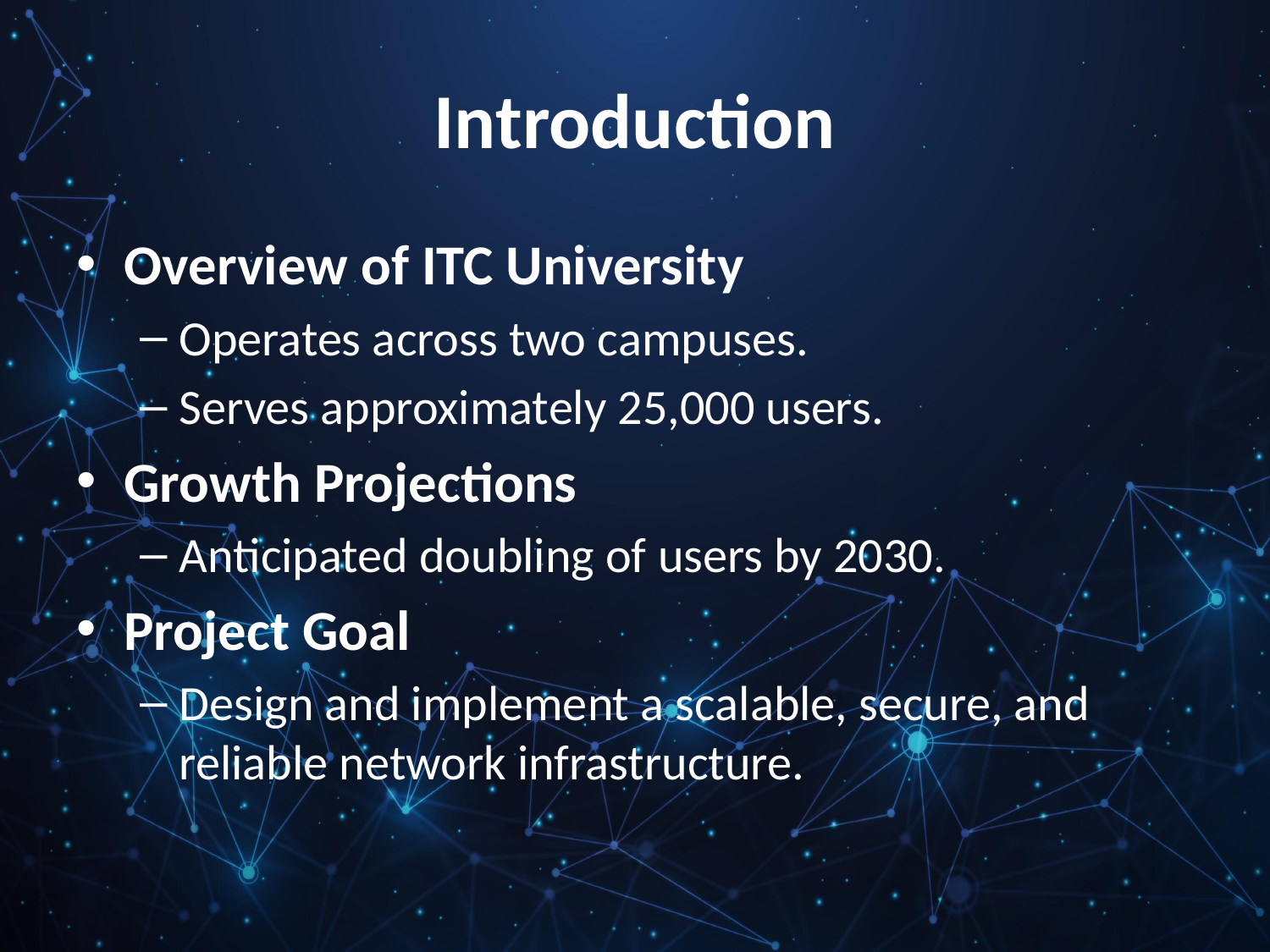

# Introduction
Overview of ITC University
Operates across two campuses.
Serves approximately 25,000 users.
Growth Projections
Anticipated doubling of users by 2030.
Project Goal
Design and implement a scalable, secure, and reliable network infrastructure.